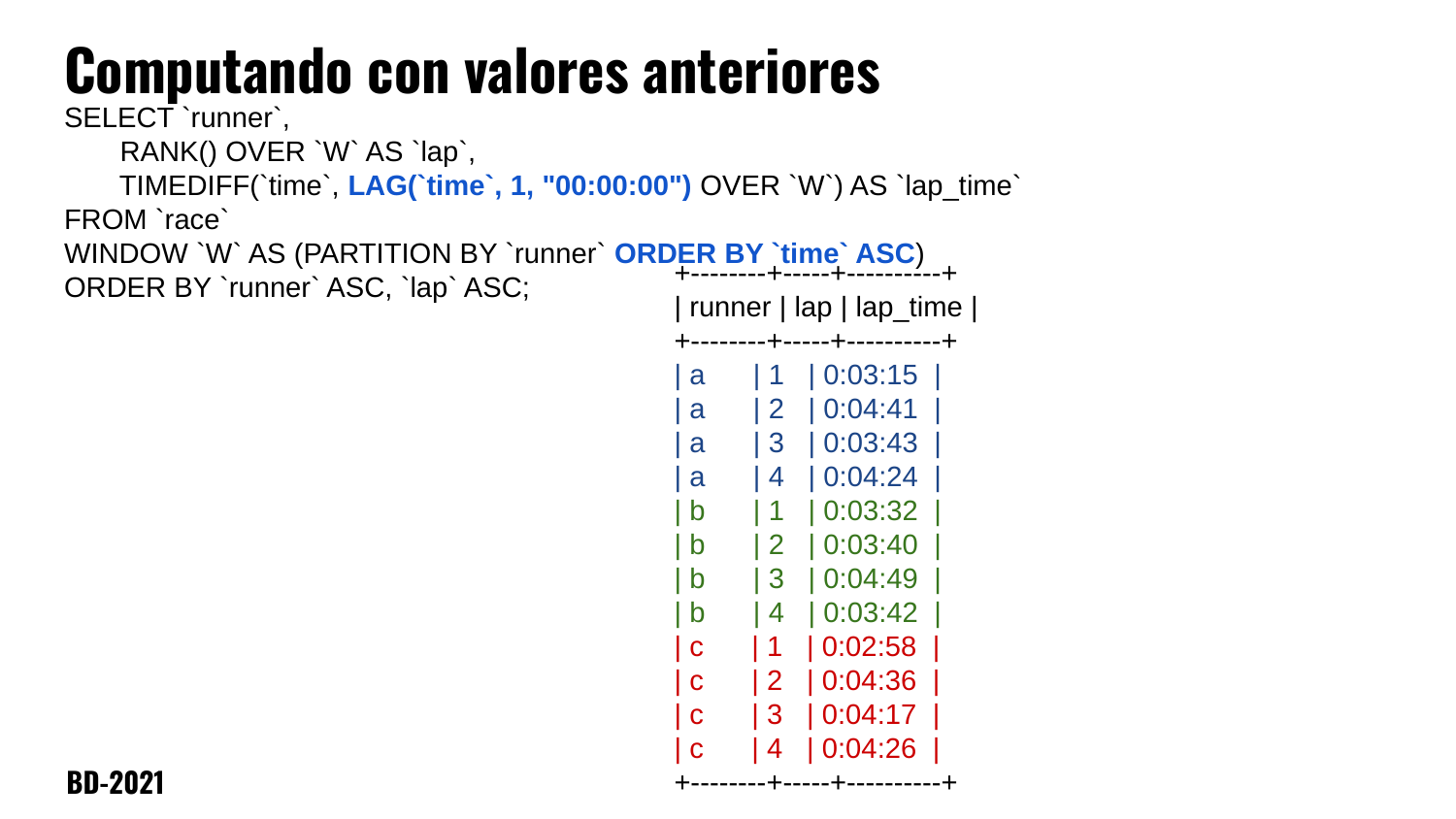

# Computando con valores anteriores
SELECT `runner`,
       RANK() OVER `W` AS `lap`,
       TIMEDIFF(`time`, LAG(`time`, 1, "00:00:00") OVER `W`) AS `lap_time`
FROM `race`
WINDOW `W` AS (PARTITION BY `runner` ORDER BY `time` ASC)
ORDER BY `runner` ASC, `lap` ASC;
+--------+-----+----------+
| runner | lap | lap_time |
+--------+-----+----------+
| a      | 1   | 0:03:15  |
| a      | 2   | 0:04:41  |
| a      | 3   | 0:03:43  |
| a      | 4   | 0:04:24  |
| b      | 1   | 0:03:32  |
| b      | 2   | 0:03:40  |
| b      | 3   | 0:04:49  |
| b      | 4   | 0:03:42  |
| c      | 1   | 0:02:58  |
| c      | 2   | 0:04:36  |
| c      | 3   | 0:04:17  |
| c      | 4   | 0:04:26  |
+--------+-----+----------+